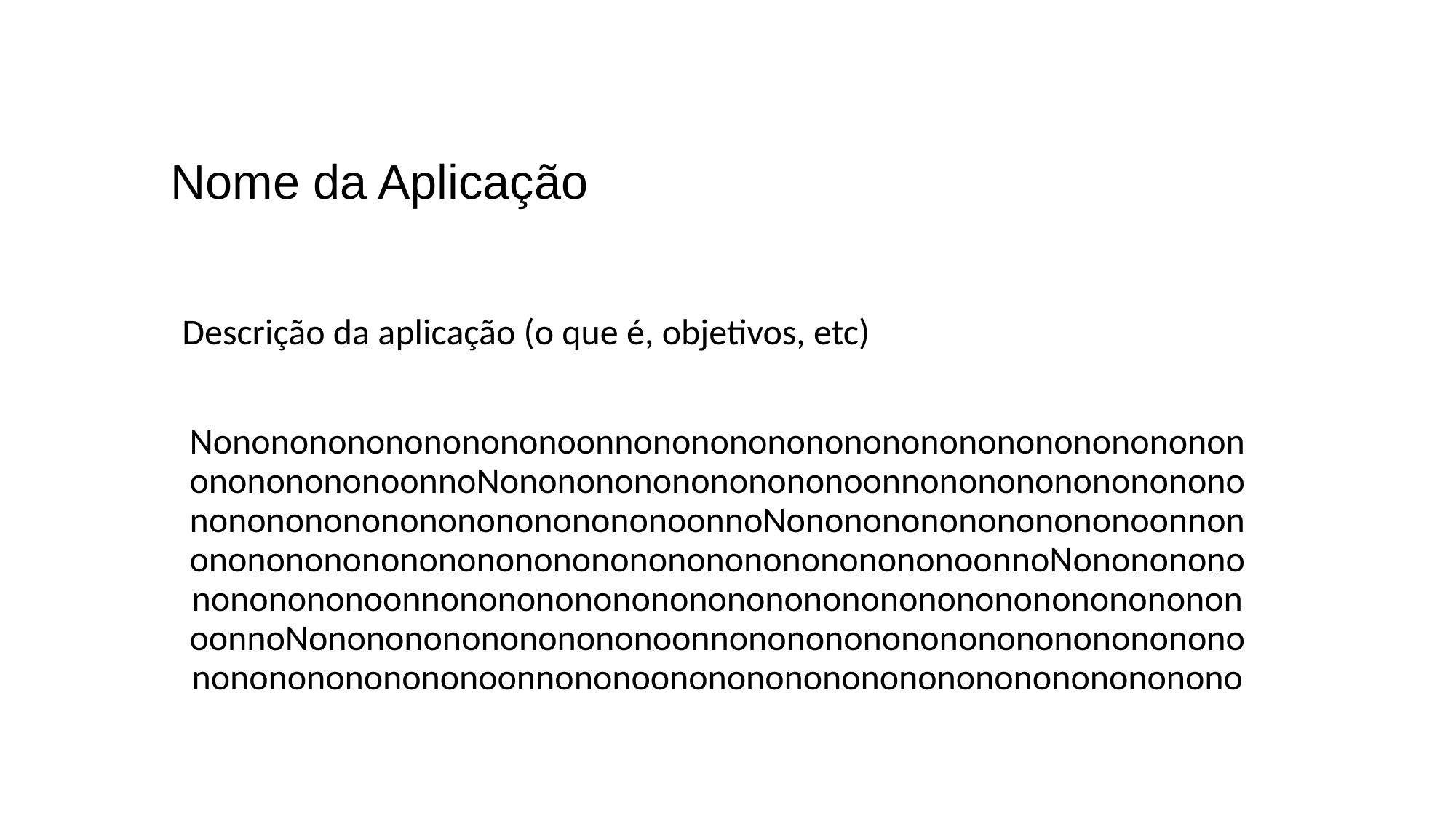

# Nome da Aplicação
Descrição da aplicação (o que é, objetivos, etc)

NonononononononononoonnonononononononononononononononononononononoonnoNonononononononononoonnonononononononononononononononononononononoonnoNonononononononononoonnonononononononononononononononononononononoonnoNonononononononononoonnonononononononononononononononononononononoonnoNonononononononononoonnonononononononononononononononononononononoonnononoononononononononononononononono